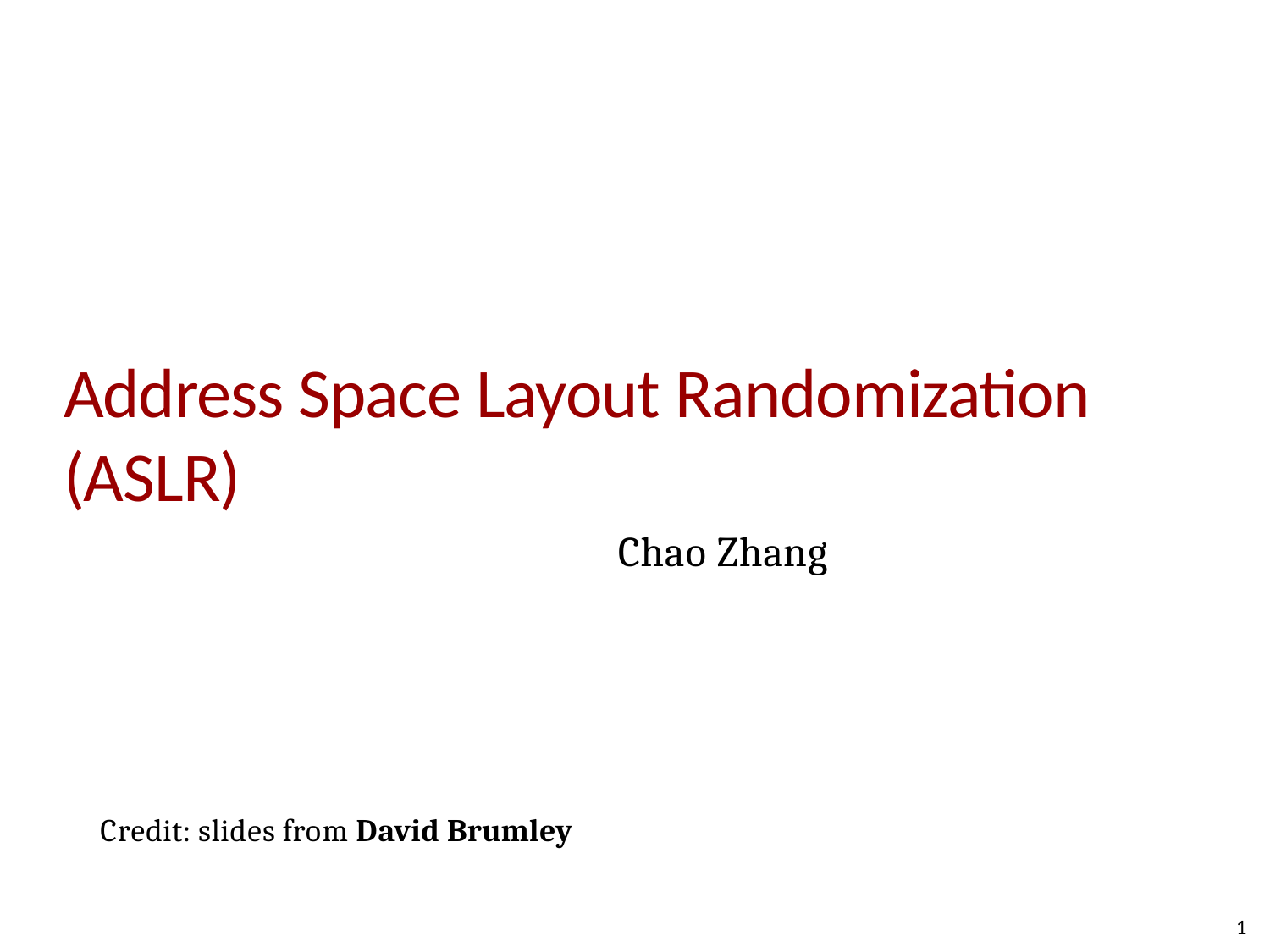

# Address Space Layout Randomization (ASLR)
Chao Zhang
Credit: slides from David Brumley
1